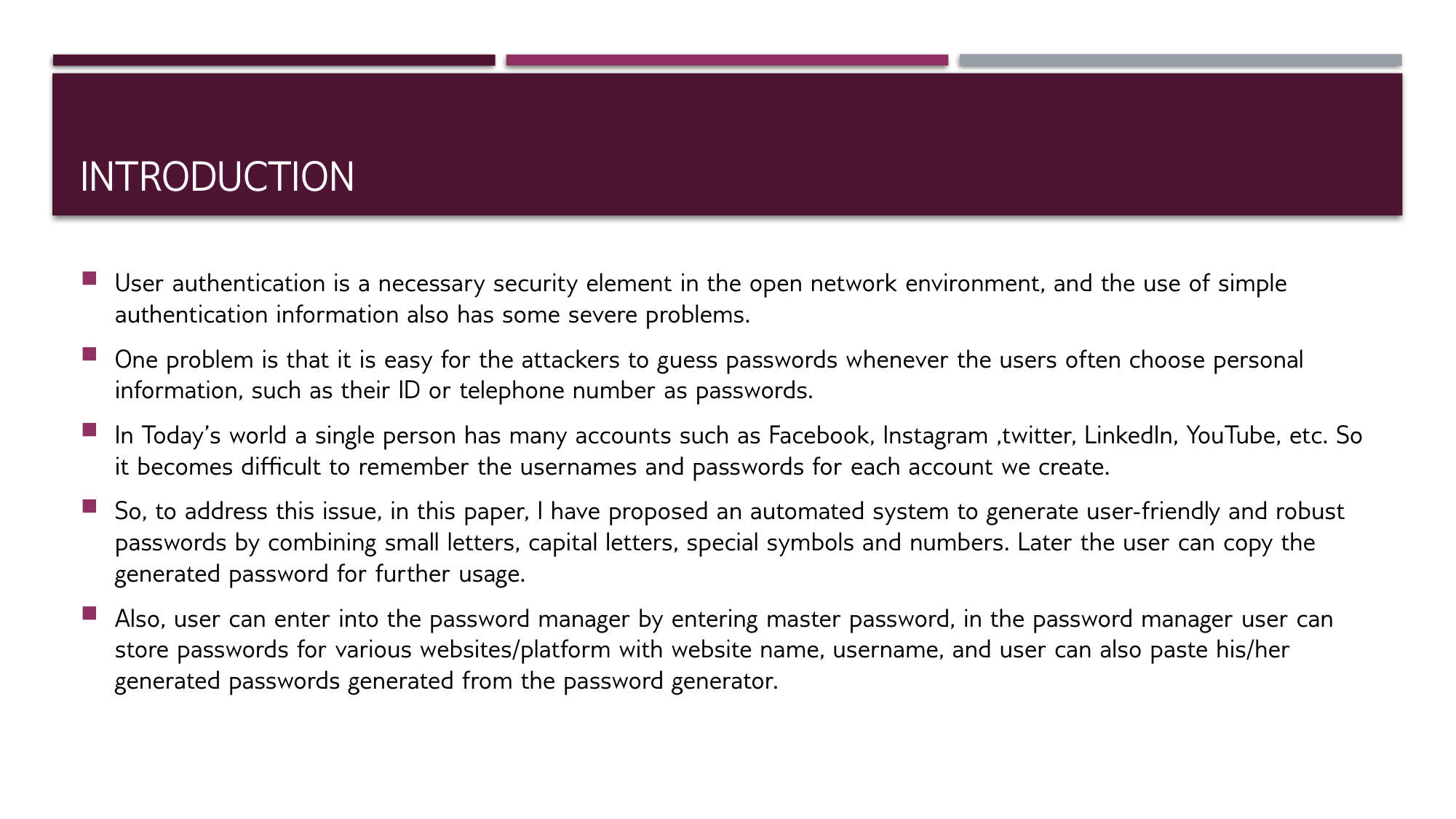

# Introduction
User authentication is a necessary security element in the open network environment, and the use of simple authentication information also has some severe problems.
One problem is that it is easy for the attackers to guess passwords whenever the users often choose personal information, such as their ID or telephone number as passwords.
In Today’s world a single person has many accounts such as Facebook, Instagram ,twitter, LinkedIn, YouTube, etc. So it becomes difficult to remember the usernames and passwords for each account we create.
So, to address this issue, in this paper, I have proposed an automated system to generate user-friendly and robust passwords by combining small letters, capital letters, special symbols and numbers. Later the user can copy the generated password for further usage.
Also, user can enter into the password manager by entering master password, in the password manager user can store passwords for various websites/platform with website name, username, and user can also paste his/her generated passwords generated from the password generator.